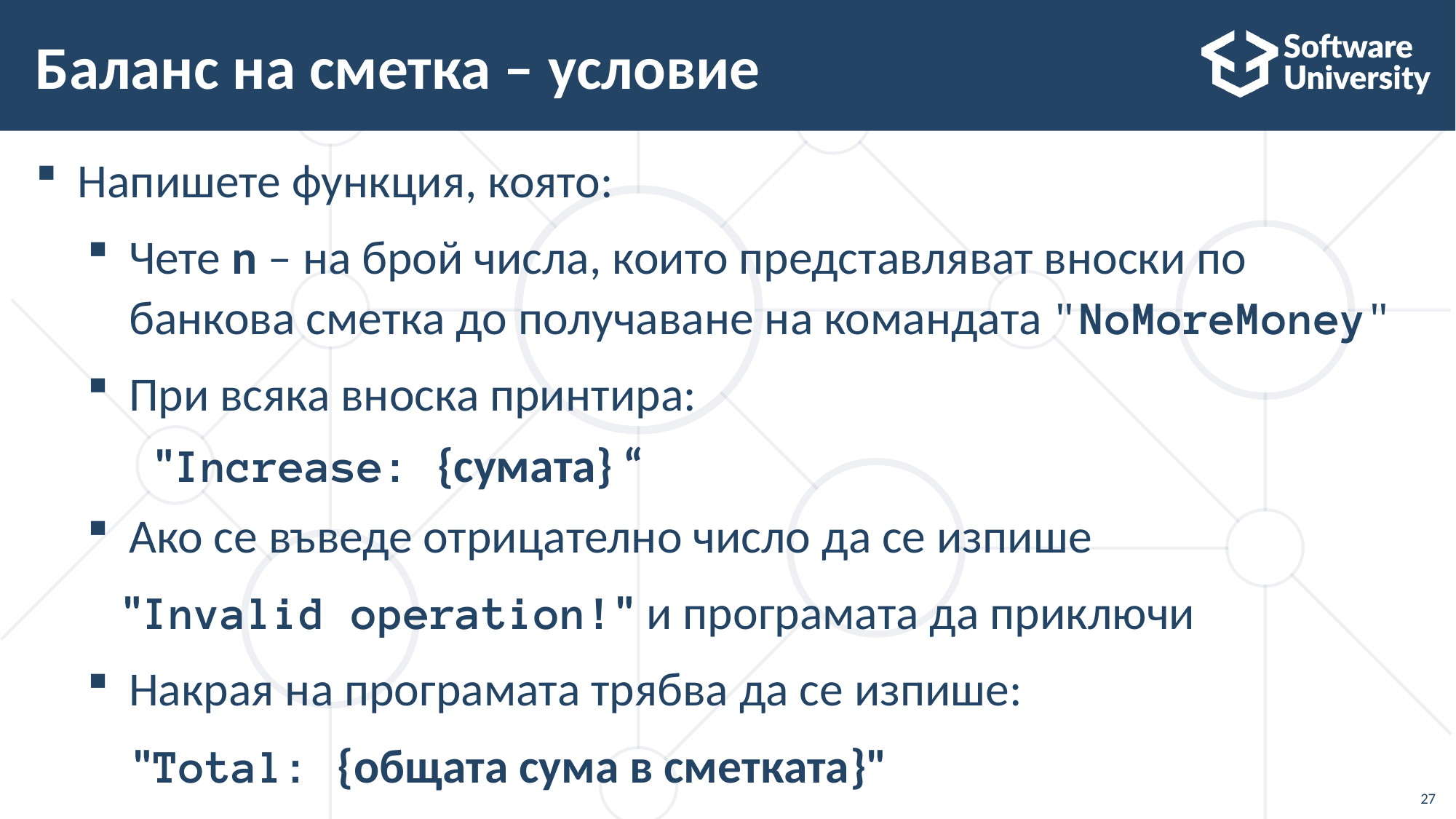

# Баланс на сметка – условие
Напишете функция, която:
Чете n – на брой числа, които представляват вноски по банкова сметка до получаване на командата "NoMoreMoney"
При всяка вноска принтира:
       "Increase: {сумата} “
Ако се въведе отрицателно число да се изпише
    "Invalid operation!" и програмата да приключи
Накрая на програмата трябва да се изпише:
     "Total: {общата сума в сметката}"
27